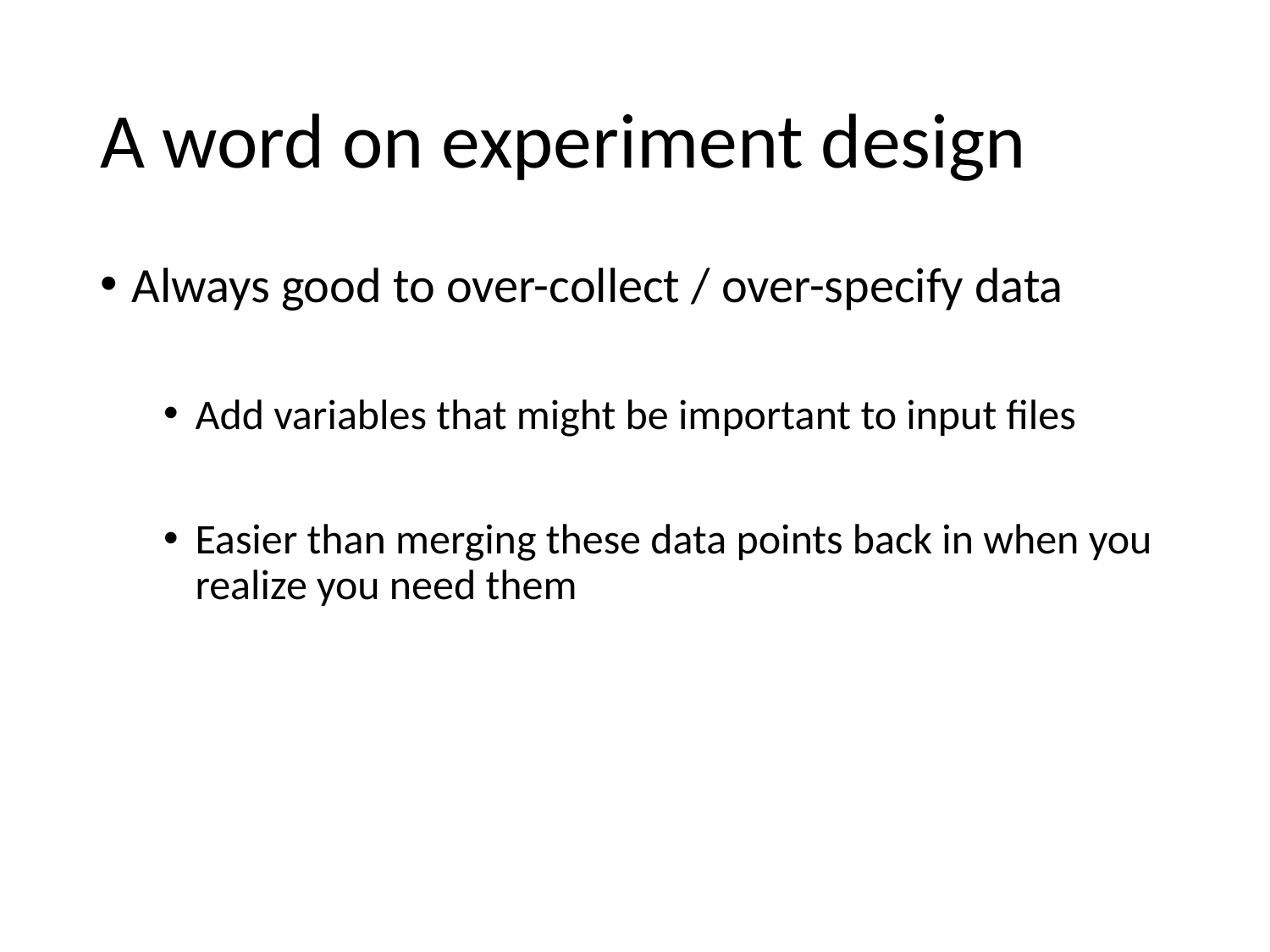

# A word on experiment design
Always good to over-collect / over-specify data

Add variables that might be important to input files

Easier than merging these data points back in when you realize you need them